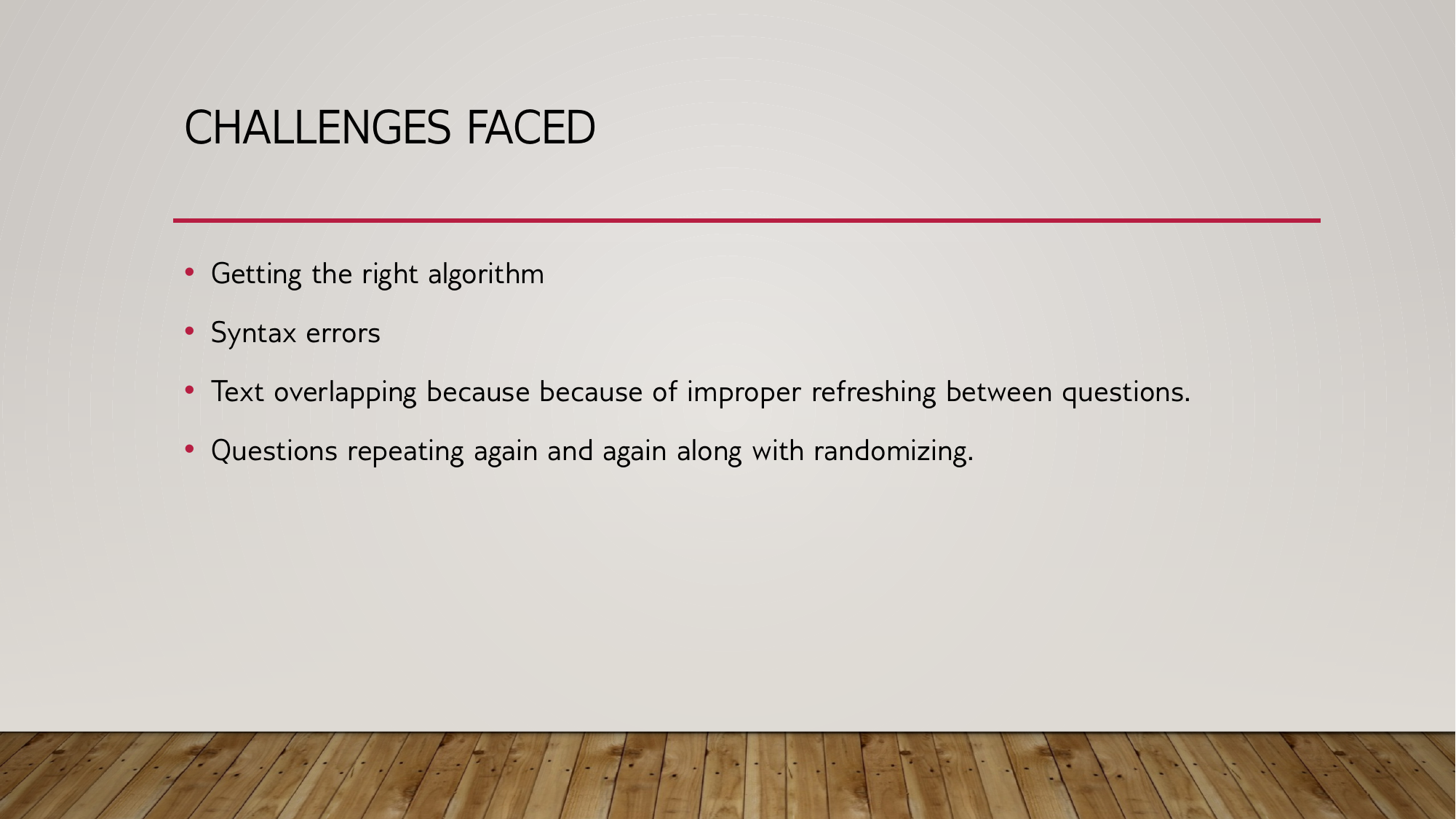

# Challenges Faced
Getting the right algorithm
Syntax errors
Text overlapping because because of improper refreshing between questions.
Questions repeating again and again along with randomizing.